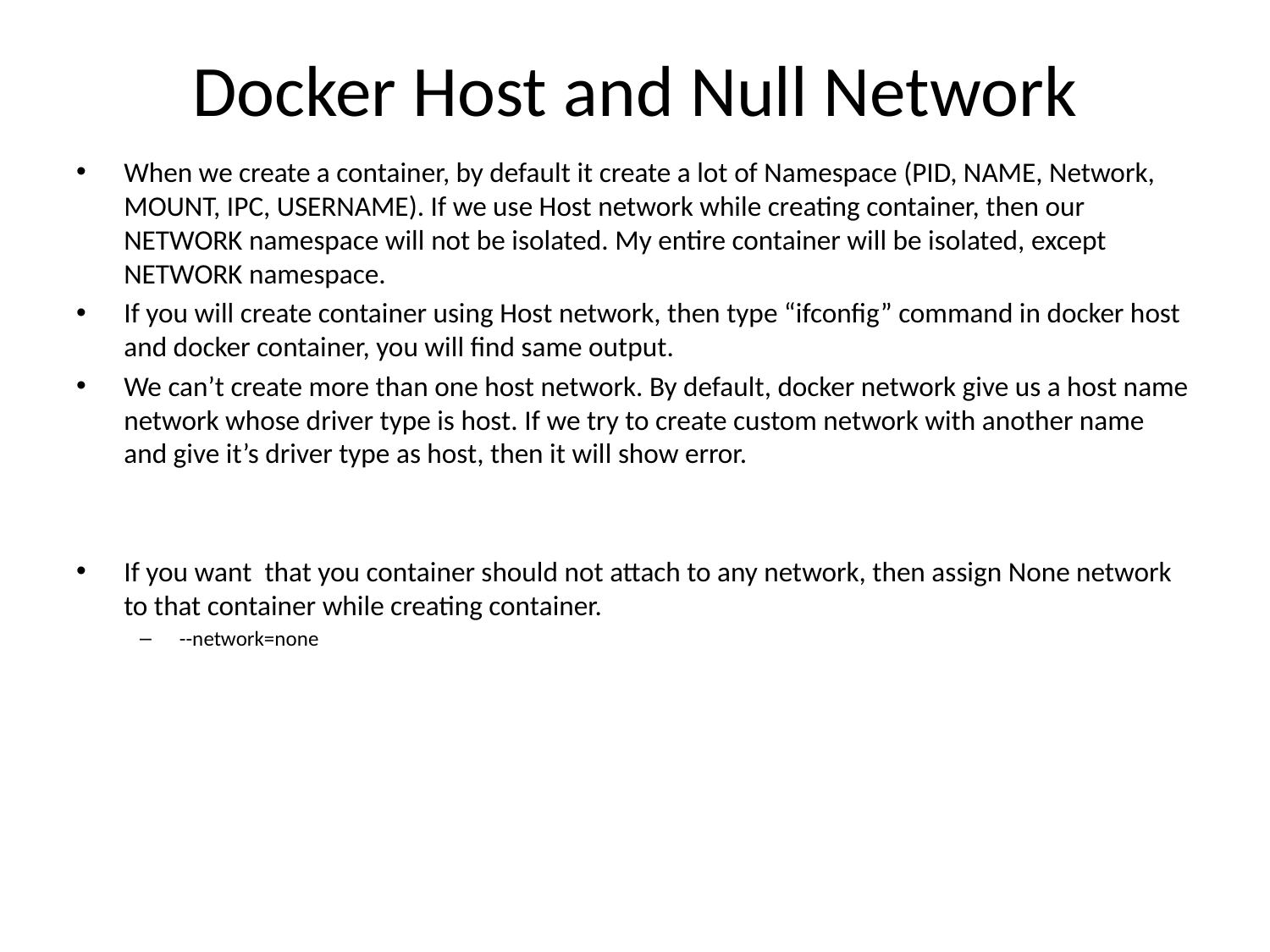

# Docker Host and Null Network
When we create a container, by default it create a lot of Namespace (PID, NAME, Network, MOUNT, IPC, USERNAME). If we use Host network while creating container, then our NETWORK namespace will not be isolated. My entire container will be isolated, except NETWORK namespace.
If you will create container using Host network, then type “ifconfig” command in docker host and docker container, you will find same output.
We can’t create more than one host network. By default, docker network give us a host name network whose driver type is host. If we try to create custom network with another name and give it’s driver type as host, then it will show error.

If you want  that you container should not attach to any network, then assign None network to that container while creating container.
--network=none